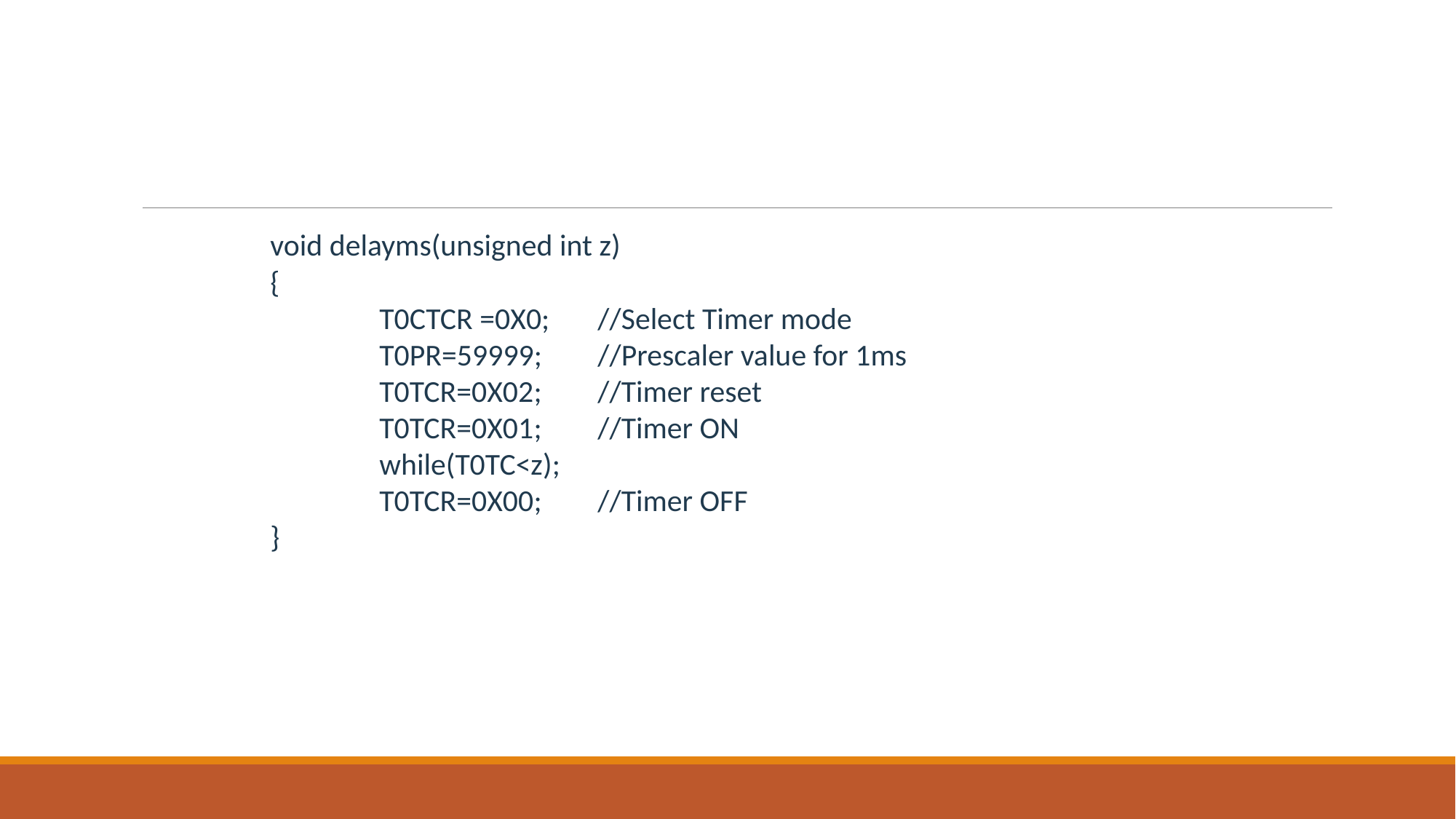

#
void delayms(unsigned int z)
{
	T0CTCR =0X0;	//Select Timer mode
	T0PR=59999;	//Prescaler value for 1ms
	T0TCR=0X02;	//Timer reset
	T0TCR=0X01;	//Timer ON
	while(T0TC<z);
	T0TCR=0X00;	//Timer OFF
}